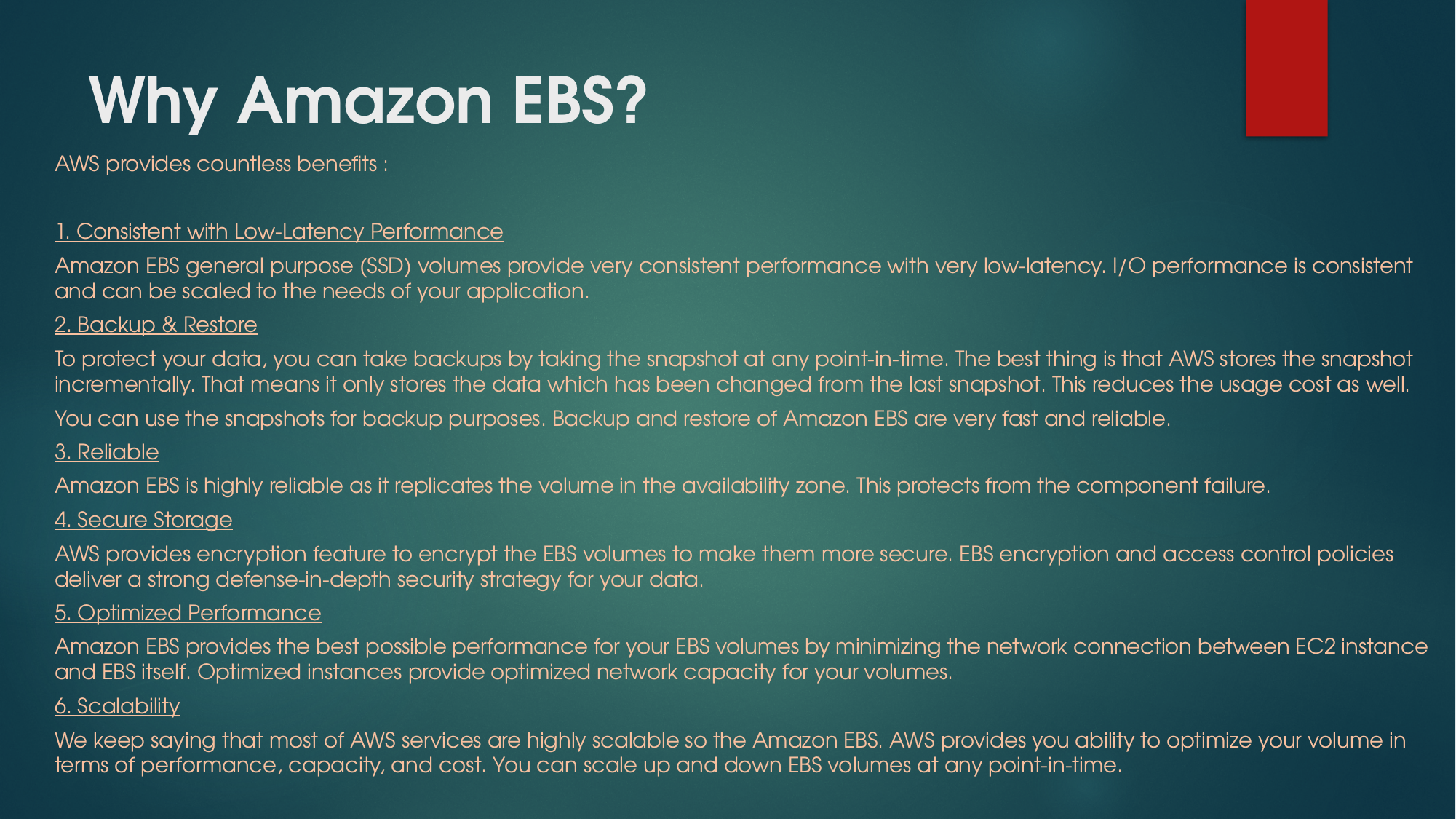

# Why Amazon EBS?
AWS provides countless benefits :

1. Consistent with Low-Latency Performance
Amazon EBS general purpose (SSD) volumes provide very consistent performance with very low-latency. I/O performance is consistent and can be scaled to the needs of your application.
2. Backup & Restore
To protect your data, you can take backups by taking the snapshot at any point-in-time. The best thing is that AWS stores the snapshot incrementally. That means it only stores the data which has been changed from the last snapshot. This reduces the usage cost as well.
You can use the snapshots for backup purposes. Backup and restore of Amazon EBS are very fast and reliable.
3. Reliable
Amazon EBS is highly reliable as it replicates the volume in the availability zone. This protects from the component failure.
4. Secure Storage
AWS provides encryption feature to encrypt the EBS volumes to make them more secure. EBS encryption and access control policies deliver a strong defense-in-depth security strategy for your data.
5. Optimized Performance
Amazon EBS provides the best possible performance for your EBS volumes by minimizing the network connection between EC2 instance and EBS itself. Optimized instances provide optimized network capacity for your volumes.
6. Scalability
We keep saying that most of AWS services are highly scalable so the Amazon EBS. AWS provides you ability to optimize your volume in terms of performance, capacity, and cost. You can scale up and down EBS volumes at any point-in-time.